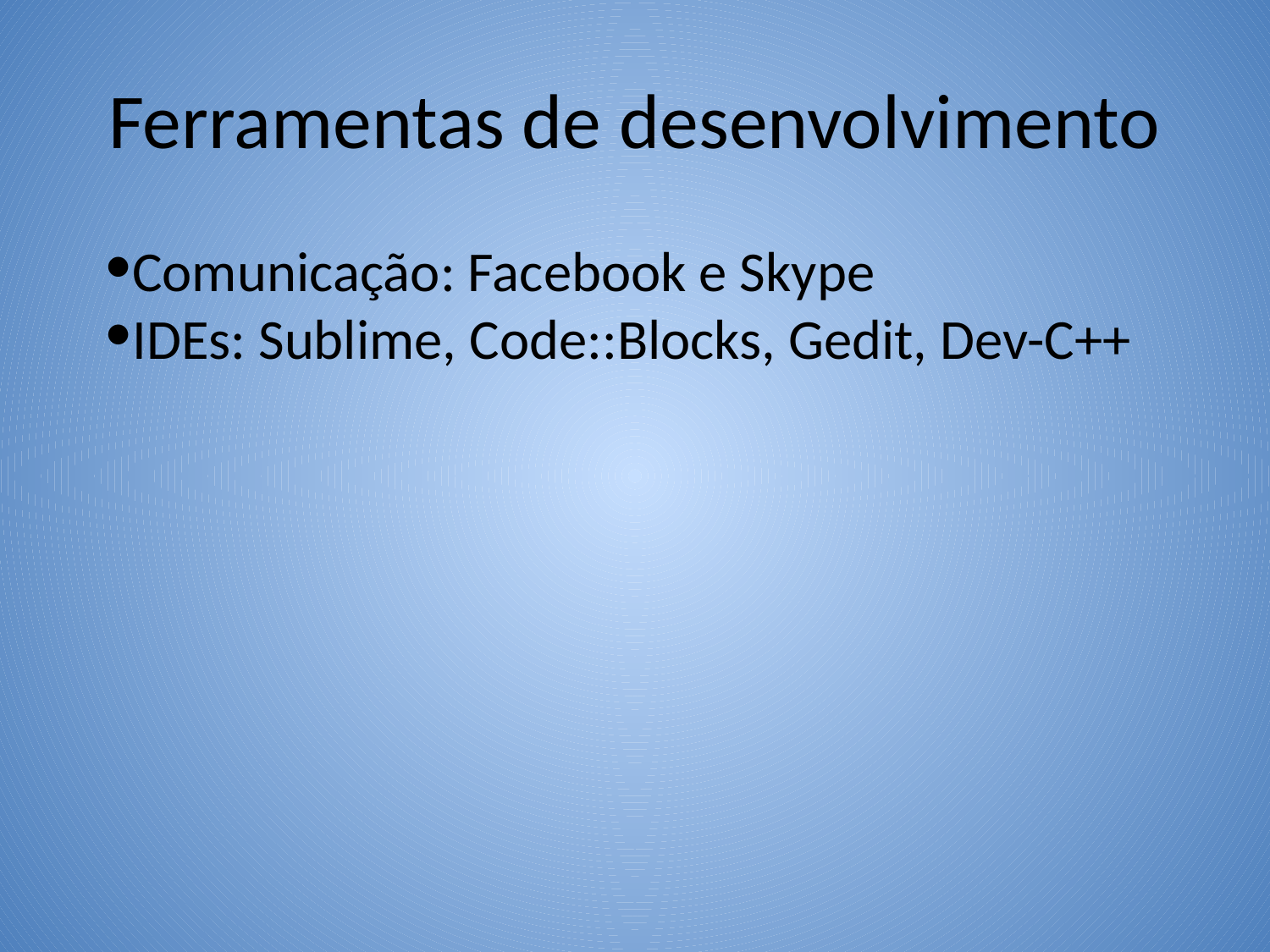

# Ferramentas de desenvolvimento
Comunicação: Facebook e Skype
IDEs: Sublime, Code::Blocks, Gedit, Dev-C++